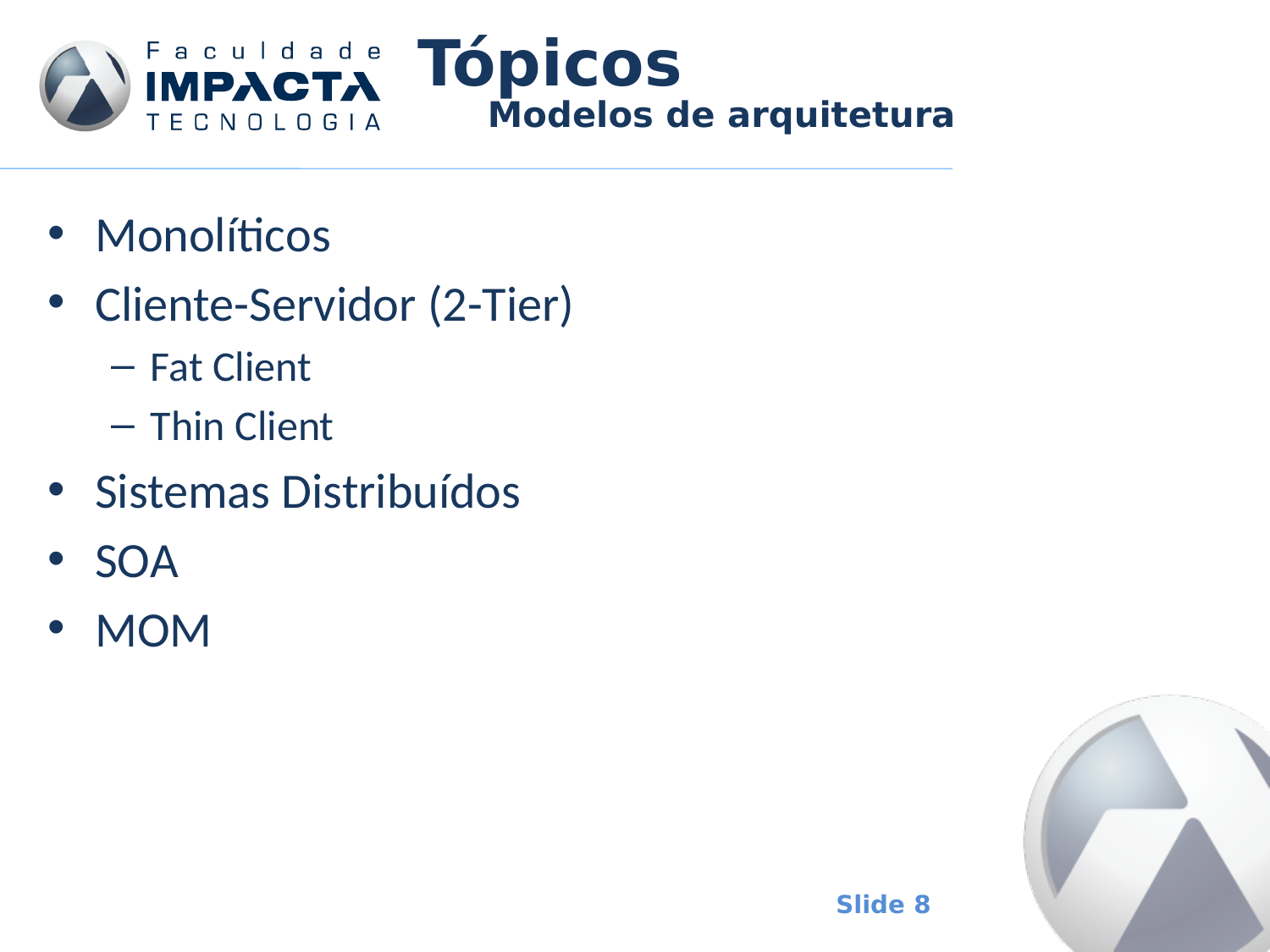

# Tópicos
Modelos de arquitetura
Monolíticos
Cliente-Servidor (2-Tier)
Fat Client
Thin Client
Sistemas Distribuídos
SOA
MOM